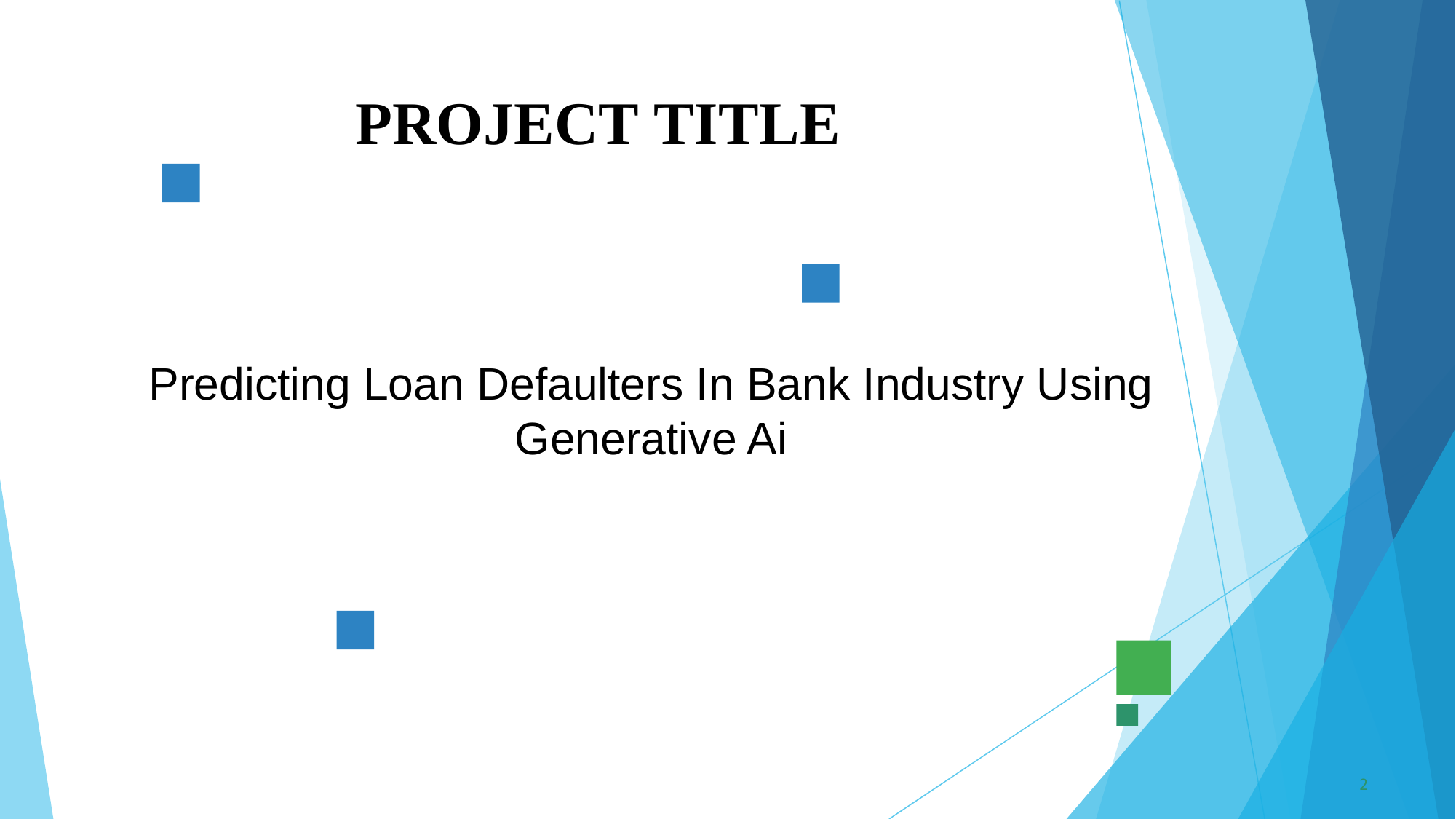

# PROJECT TITLE

Predicting Loan Defaulters In Bank Industry Using Generative Ai

2